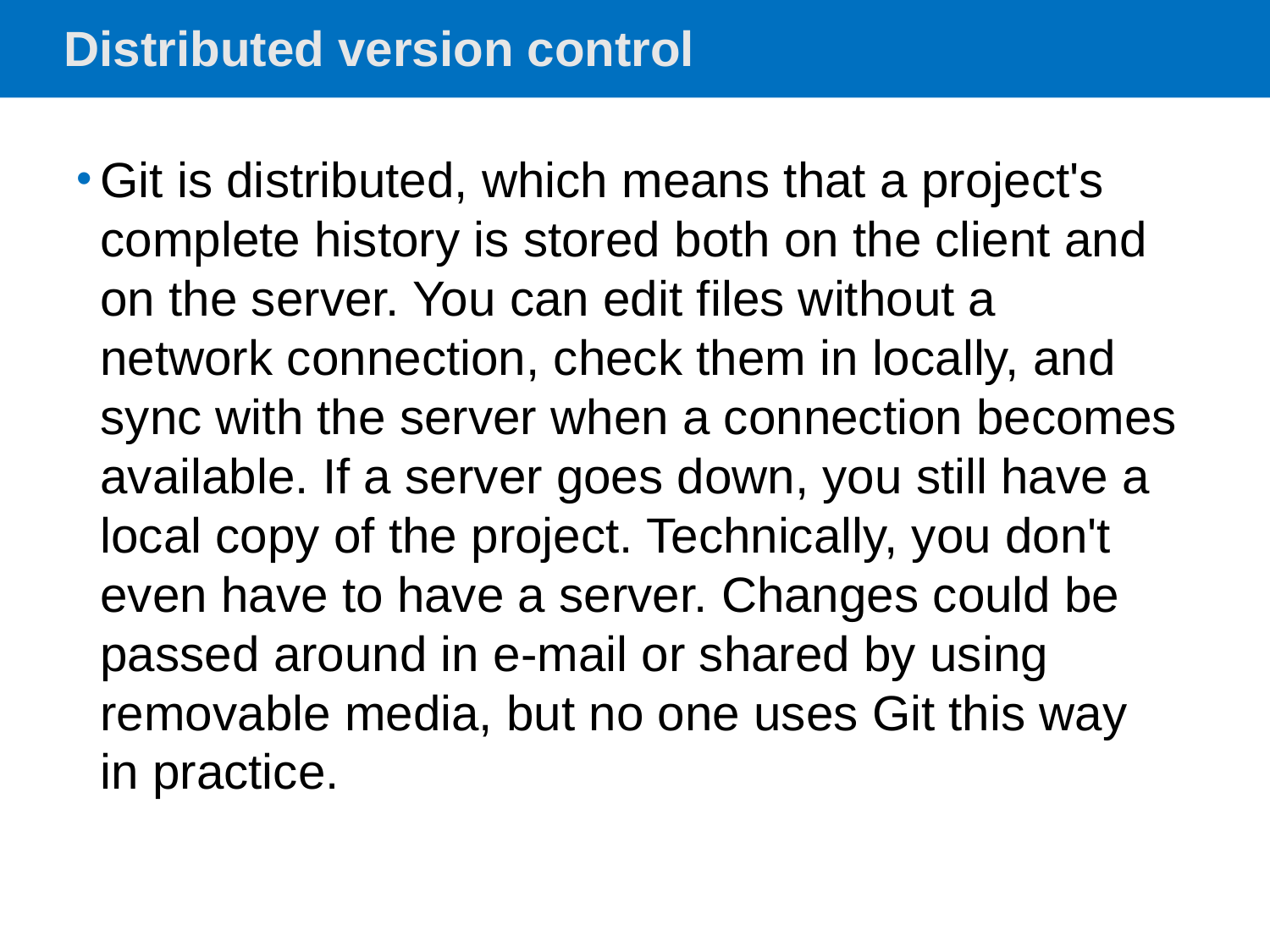

# Distributed version control
Git is distributed, which means that a project's complete history is stored both on the client and on the server. You can edit files without a network connection, check them in locally, and sync with the server when a connection becomes available. If a server goes down, you still have a local copy of the project. Technically, you don't even have to have a server. Changes could be passed around in e-mail or shared by using removable media, but no one uses Git this way in practice.